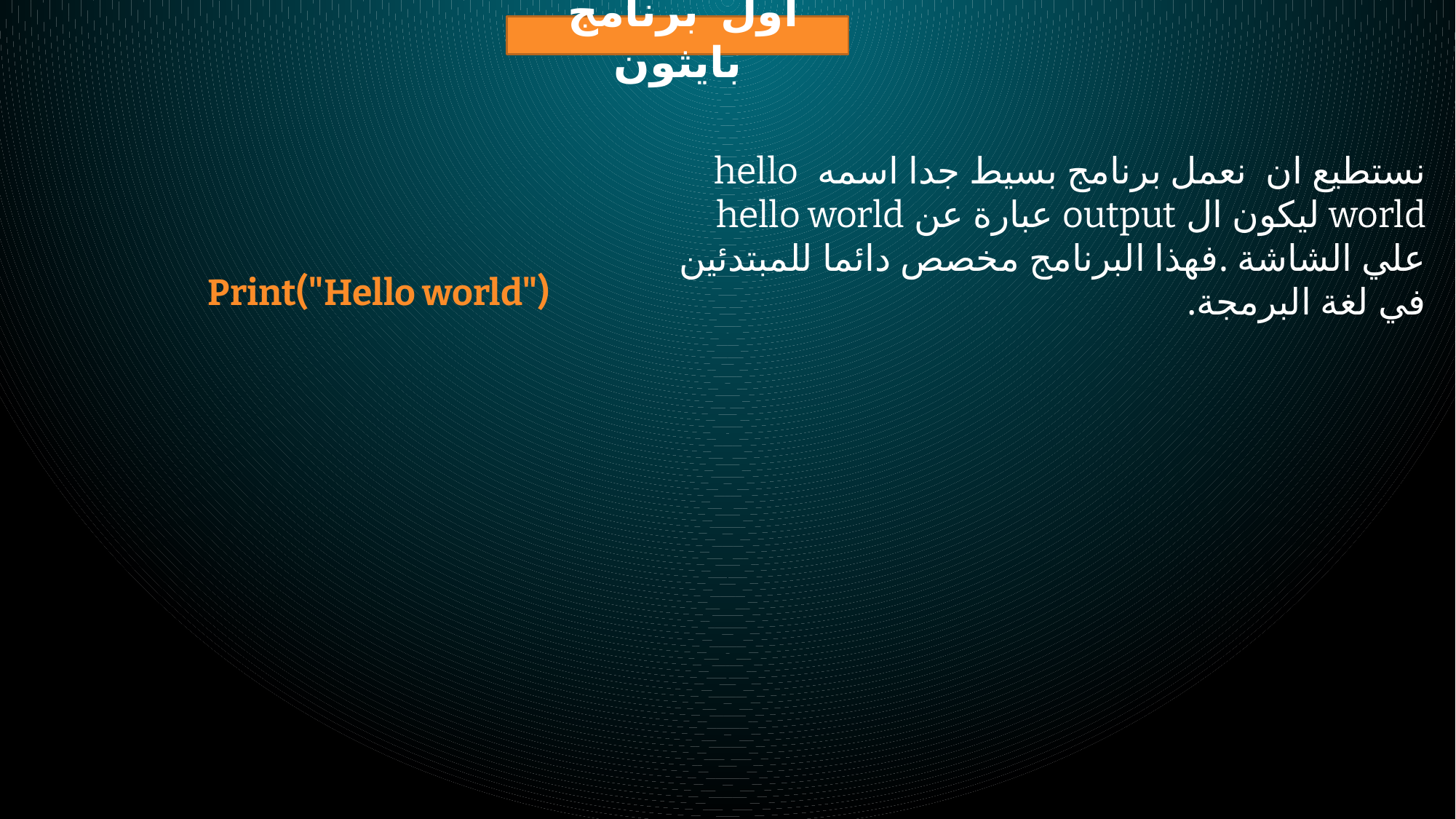

اول  برنامج  بايثون

نستطيع ان  نعمل برنامج بسيط جدا اسمه  hello world ليكون ال output عبارة عن hello world علي الشاشة .فهذا البرنامج مخصص دائما للمبتدئين في لغة البرمجة.
Print("Hello world")